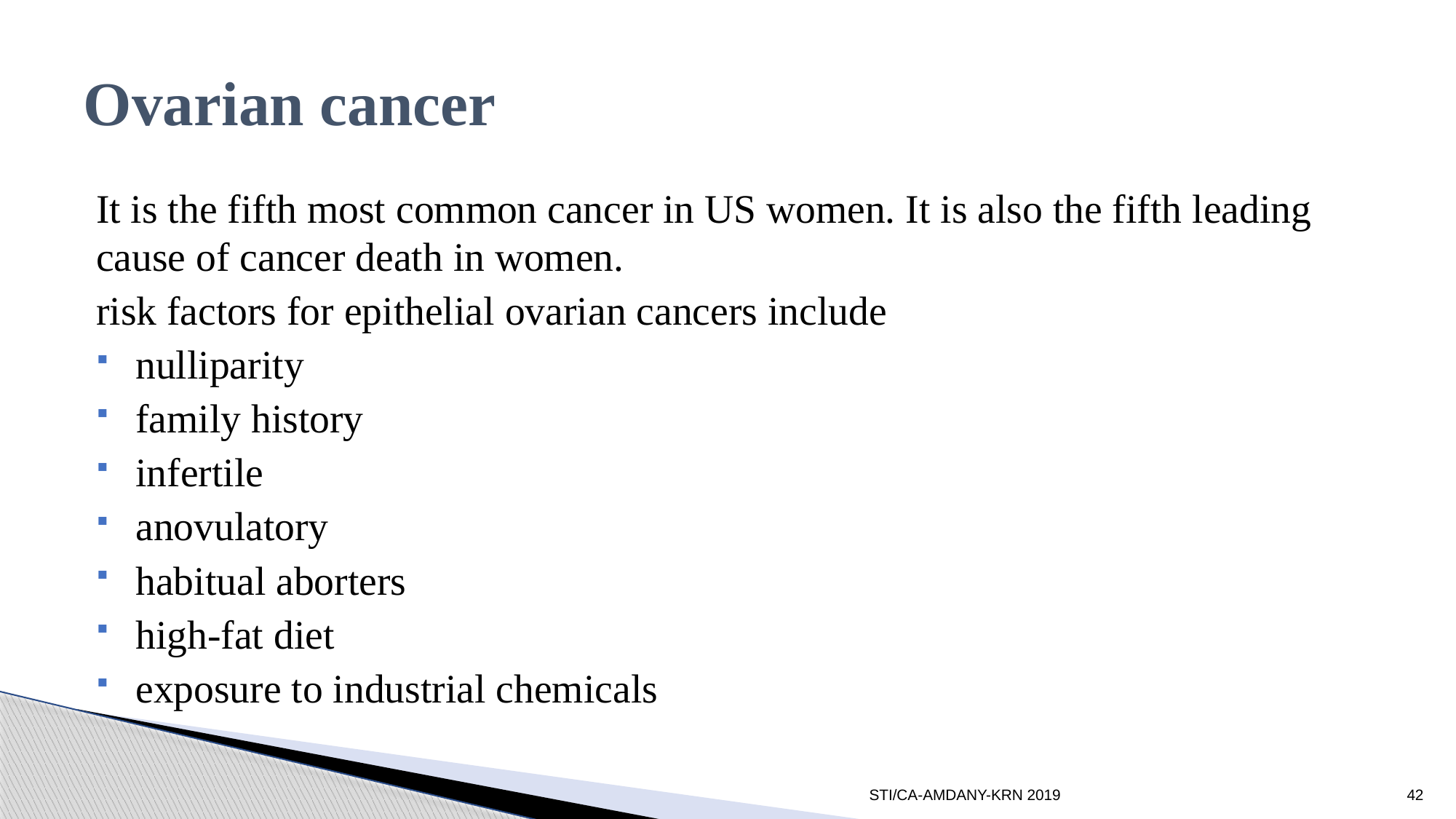

# Ovarian cancer
It is the fifth most common cancer in US women. It is also the fifth leading cause of cancer death in women.
risk factors for epithelial ovarian cancers include
 nulliparity
 family history
 infertile
 anovulatory
 habitual aborters
 high-fat diet
 exposure to industrial chemicals

STI/CA-AMDANY-KRN 2019
42